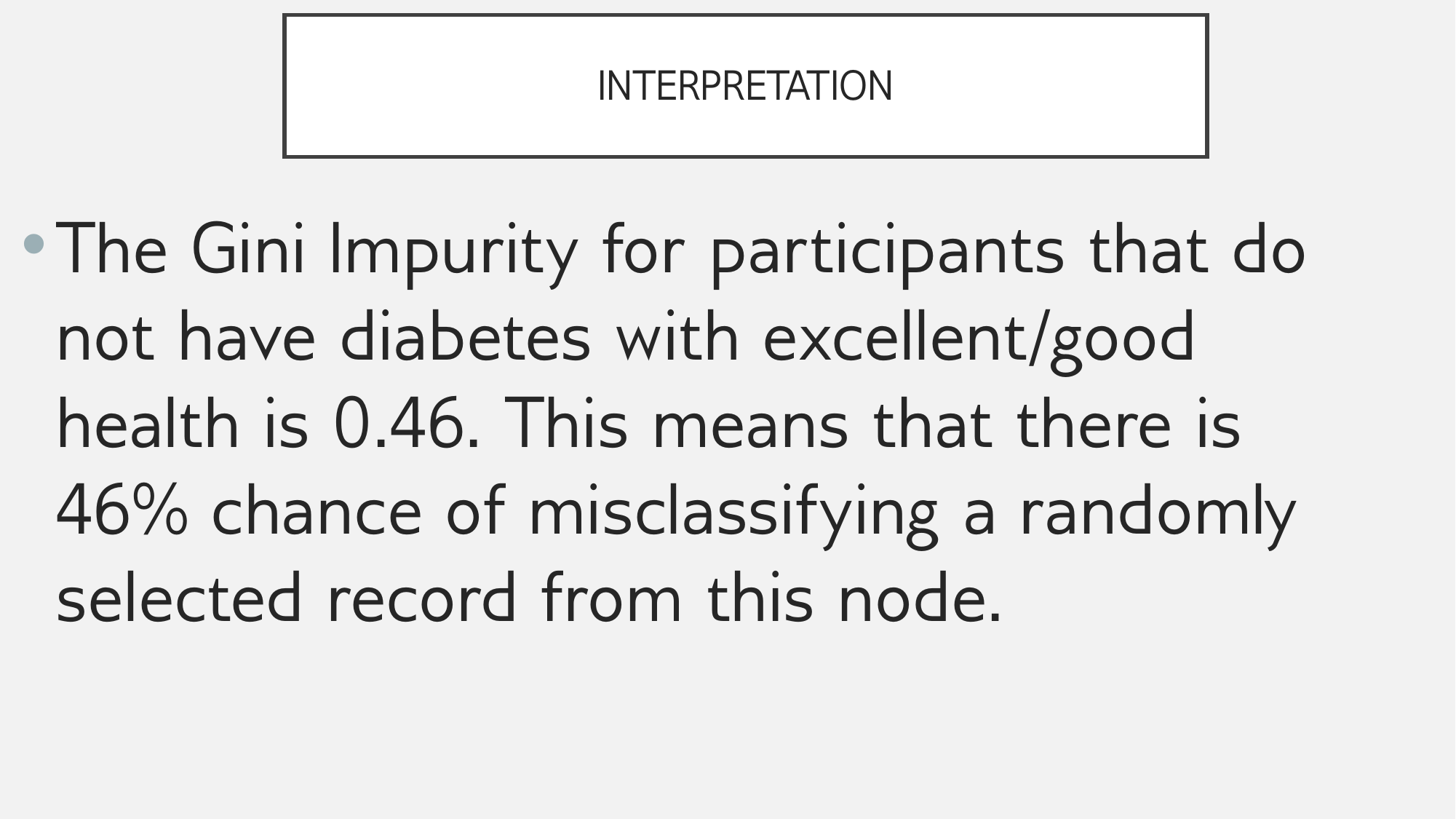

# INTERPRETATION
The Gini Impurity for participants that do not have diabetes with excellent/good health is 0.46. This means that there is 46% chance of misclassifying a randomly selected record from this node.